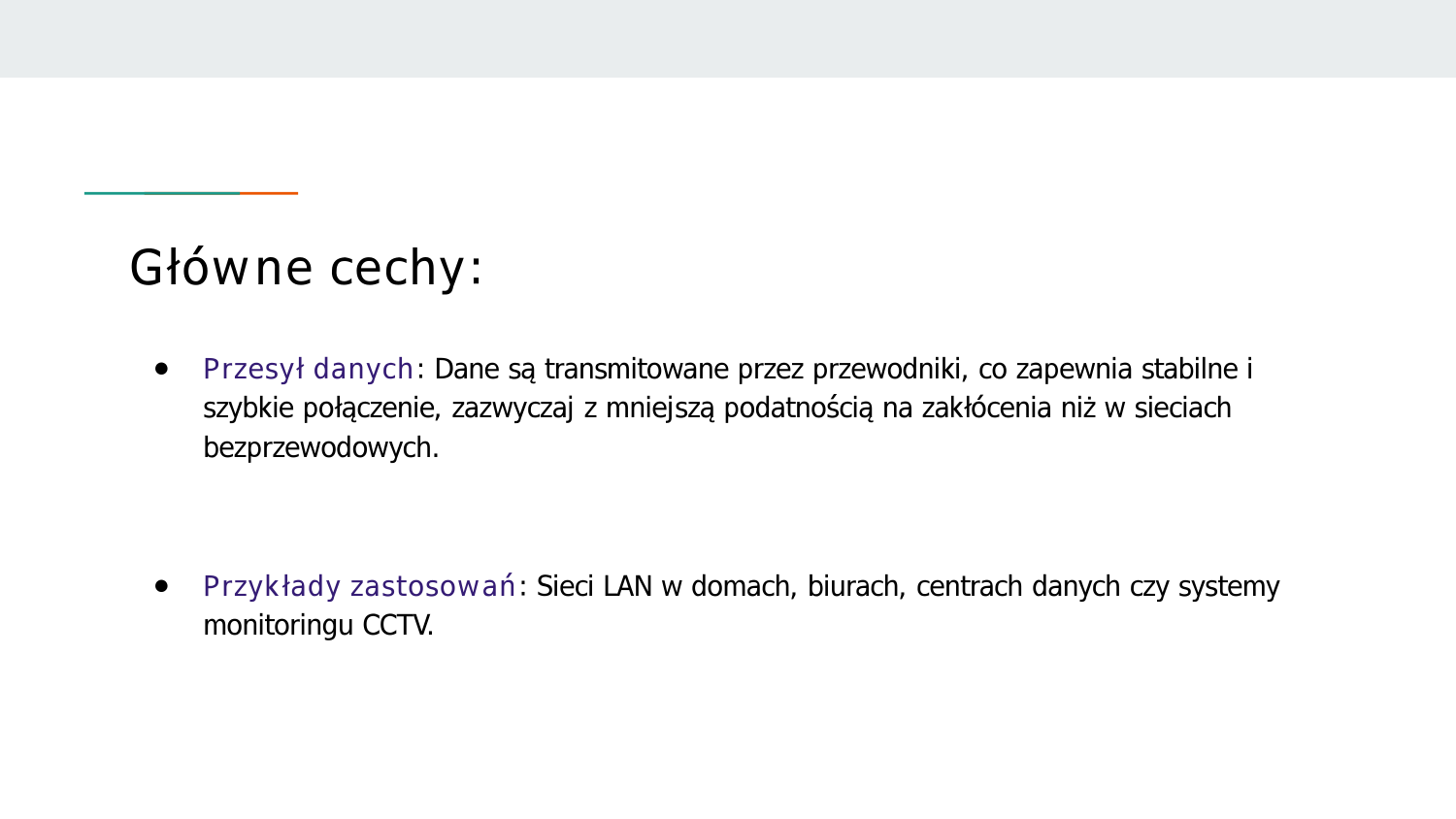

# Główne cechy:
Przesył danych: Dane są transmitowane przez przewodniki, co zapewnia stabilne i szybkie połączenie, zazwyczaj z mniejszą podatnością na zakłócenia niż w sieciach bezprzewodowych.

Przykłady zastosowań: Sieci LAN w domach, biurach, centrach danych czy systemy monitoringu CCTV.